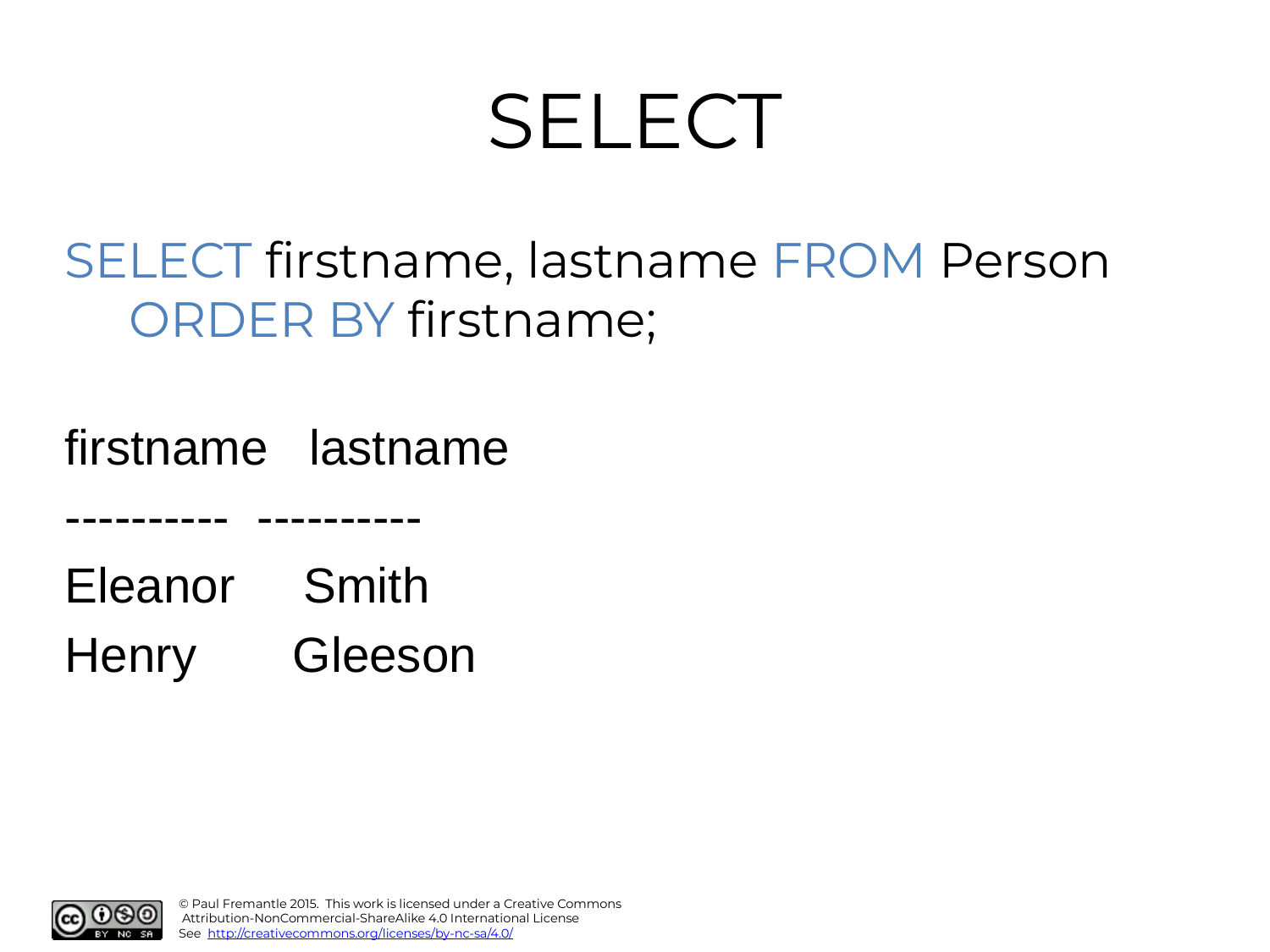

# SELECT
SELECT firstname, lastname FROM Person
     ORDER BY firstname;
firstname   lastname
----------  ----------
Eleanor     Smith
Henry       Gleeson